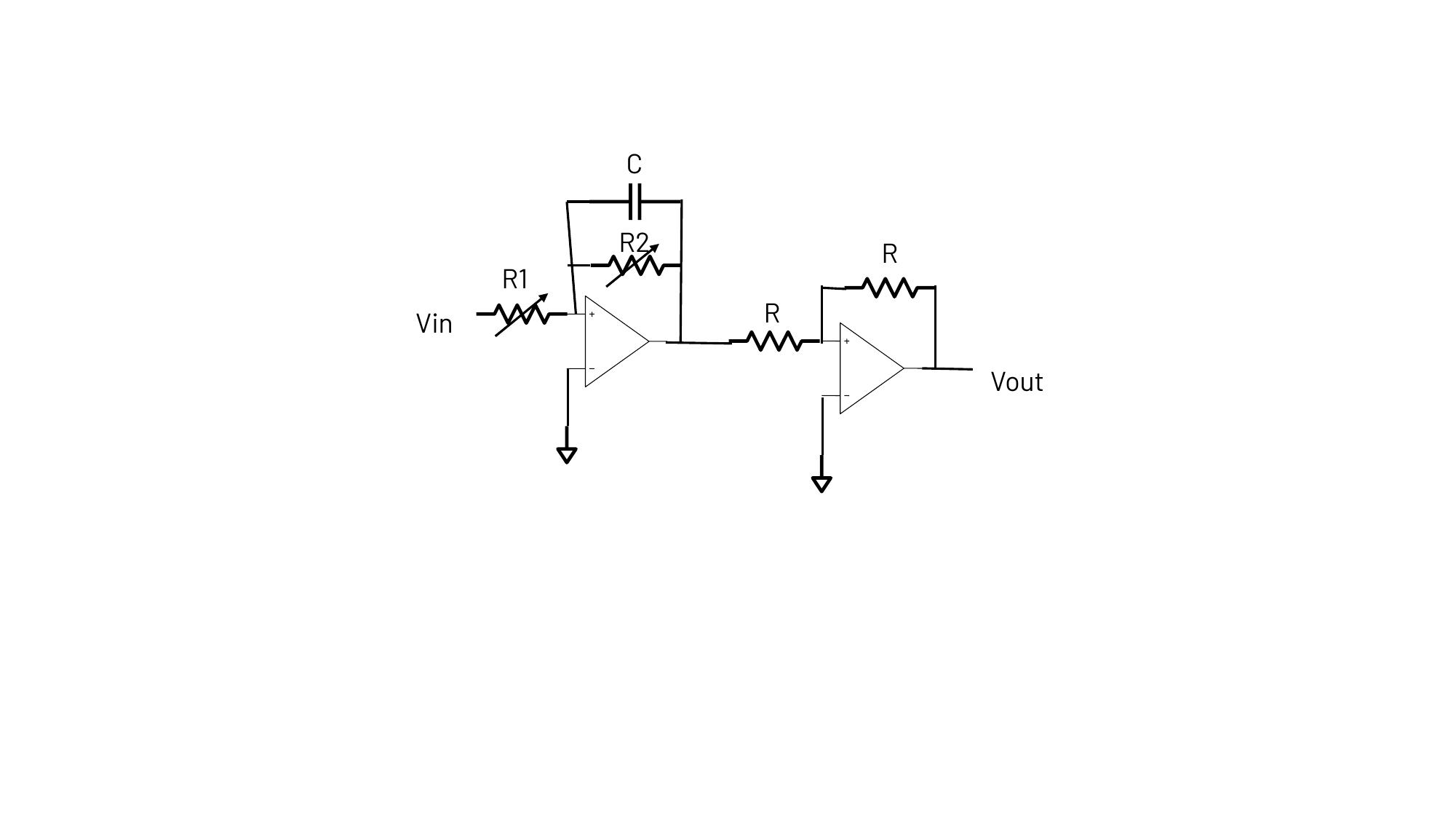

C

R2

R

R1

R

Vin

Vout